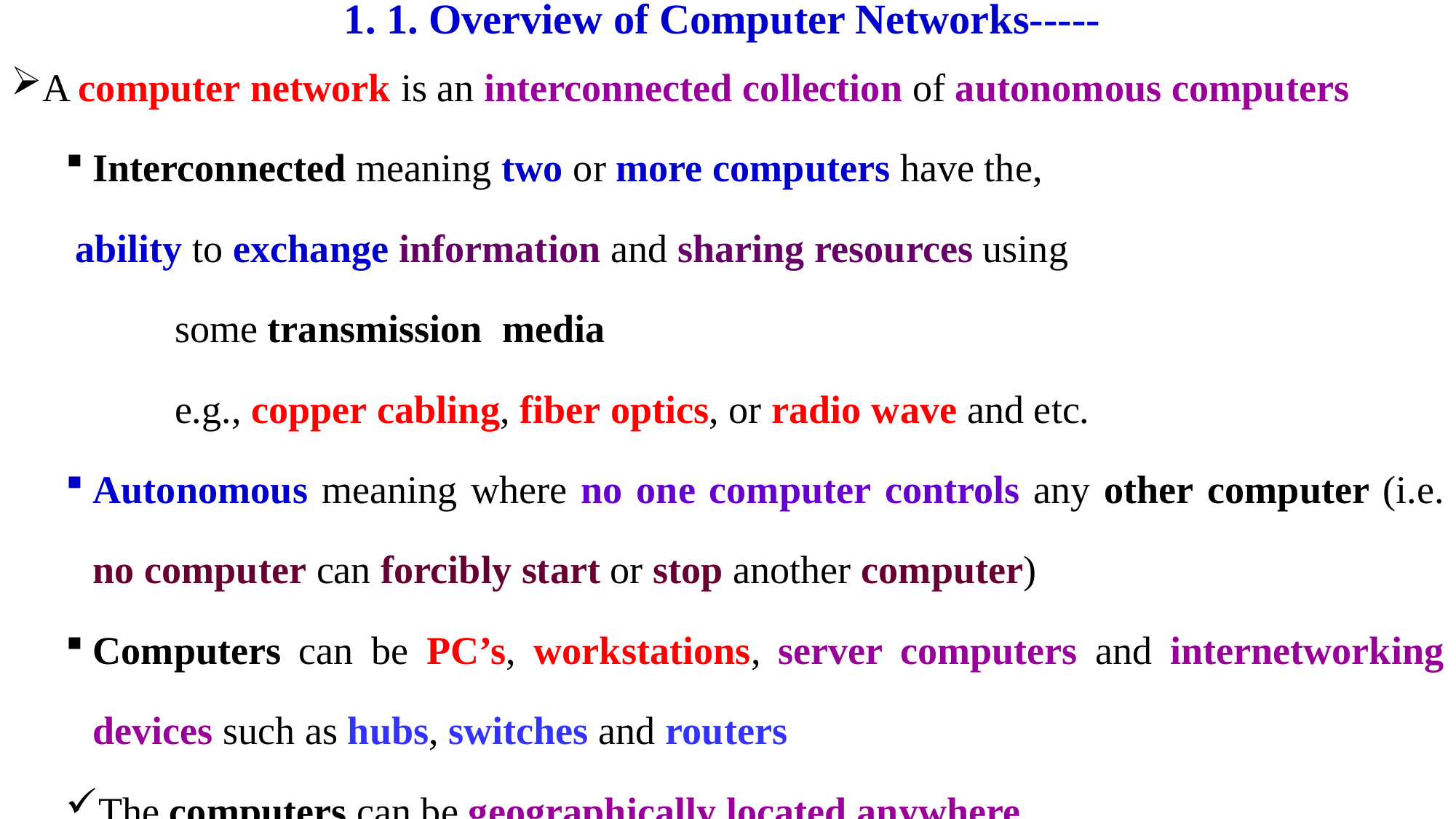

# 1. 1. Overview of Computer Networks-----
A computer network is an interconnected collection of autonomous computers
Interconnected meaning two or more computers have the,
 ability to exchange information and sharing resources using
	some transmission  media
	e.g., copper cabling, fiber optics, or radio wave and etc.
Autonomous meaning where no one computer controls any other computer (i.e. no computer can forcibly start or stop another computer)
Computers can be PC’s, workstations, server computers and internetworking devices such as hubs, switches and routers
The computers can be geographically located anywhere

18